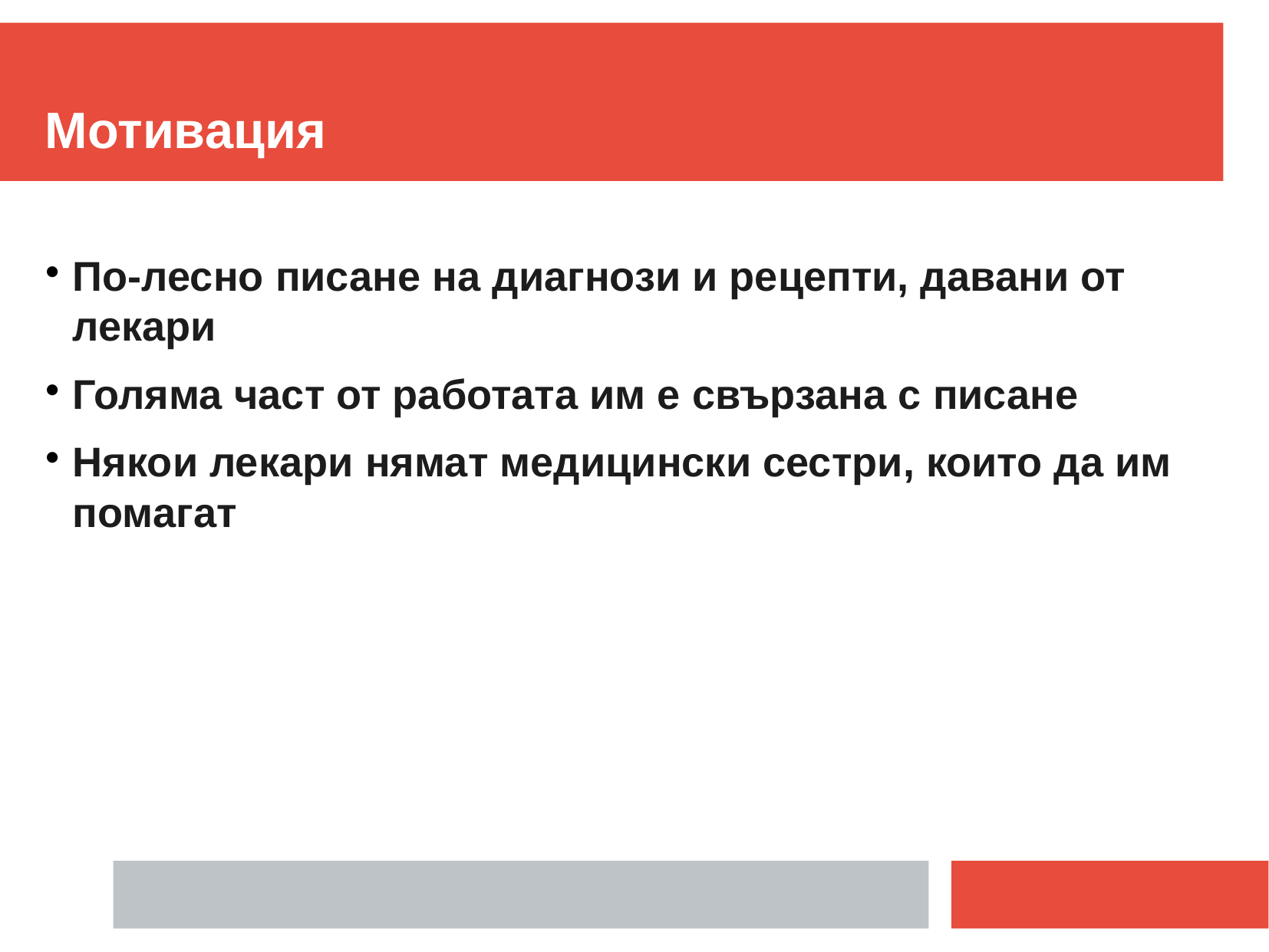

Мотивация
По-лесно писане на диагнози и рецепти, давани от лекари
Голяма част от работата им е свързана с писане
Някои лекари нямат медицински сестри, които да им помагат